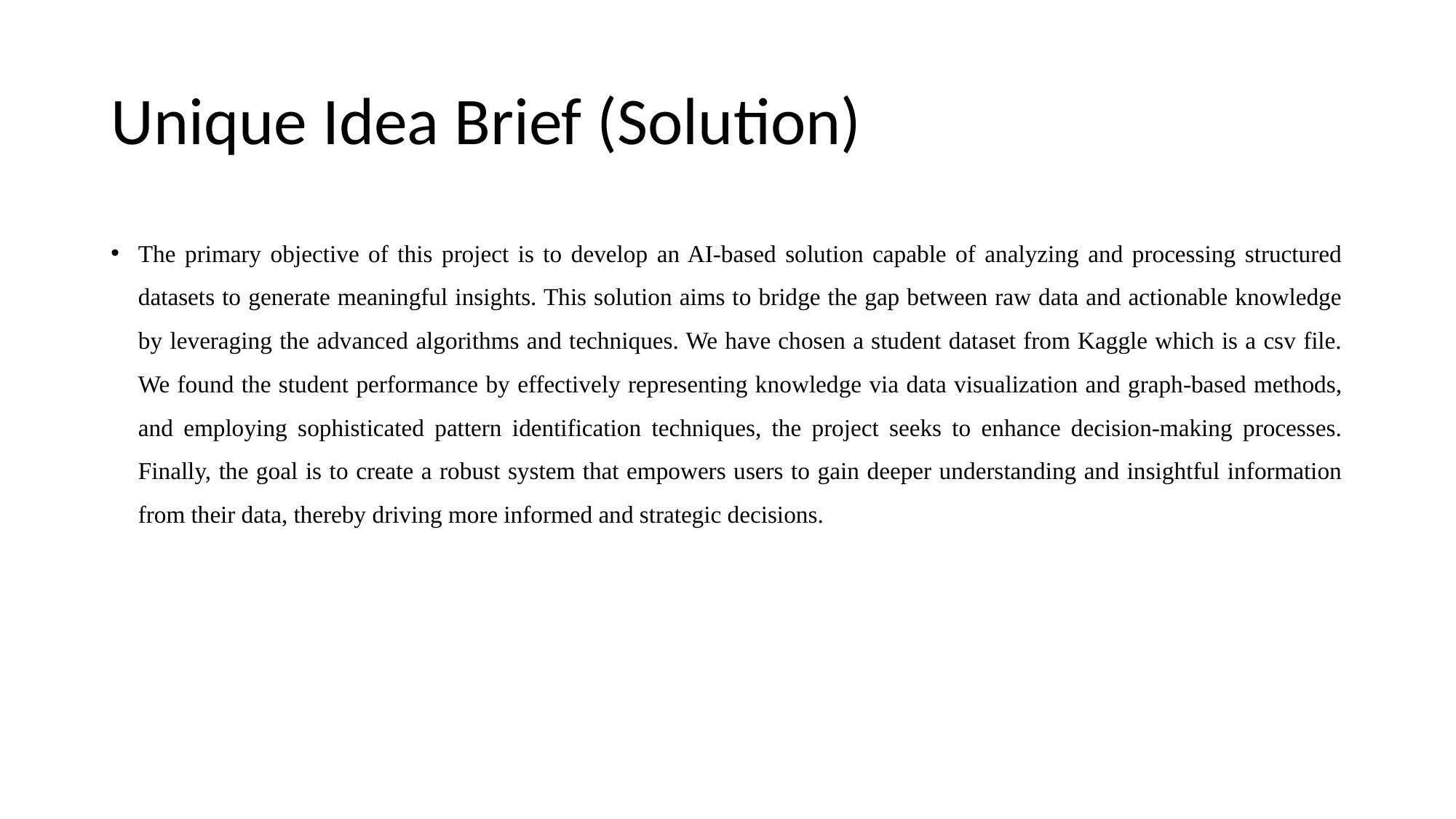

# Unique Idea Brief (Solution)
The primary objective of this project is to develop an AI-based solution capable of analyzing and processing structured datasets to generate meaningful insights. This solution aims to bridge the gap between raw data and actionable knowledge by leveraging the advanced algorithms and techniques. We have chosen a student dataset from Kaggle which is a csv file. We found the student performance by effectively representing knowledge via data visualization and graph-based methods, and employing sophisticated pattern identification techniques, the project seeks to enhance decision-making processes. Finally, the goal is to create a robust system that empowers users to gain deeper understanding and insightful information from their data, thereby driving more informed and strategic decisions.